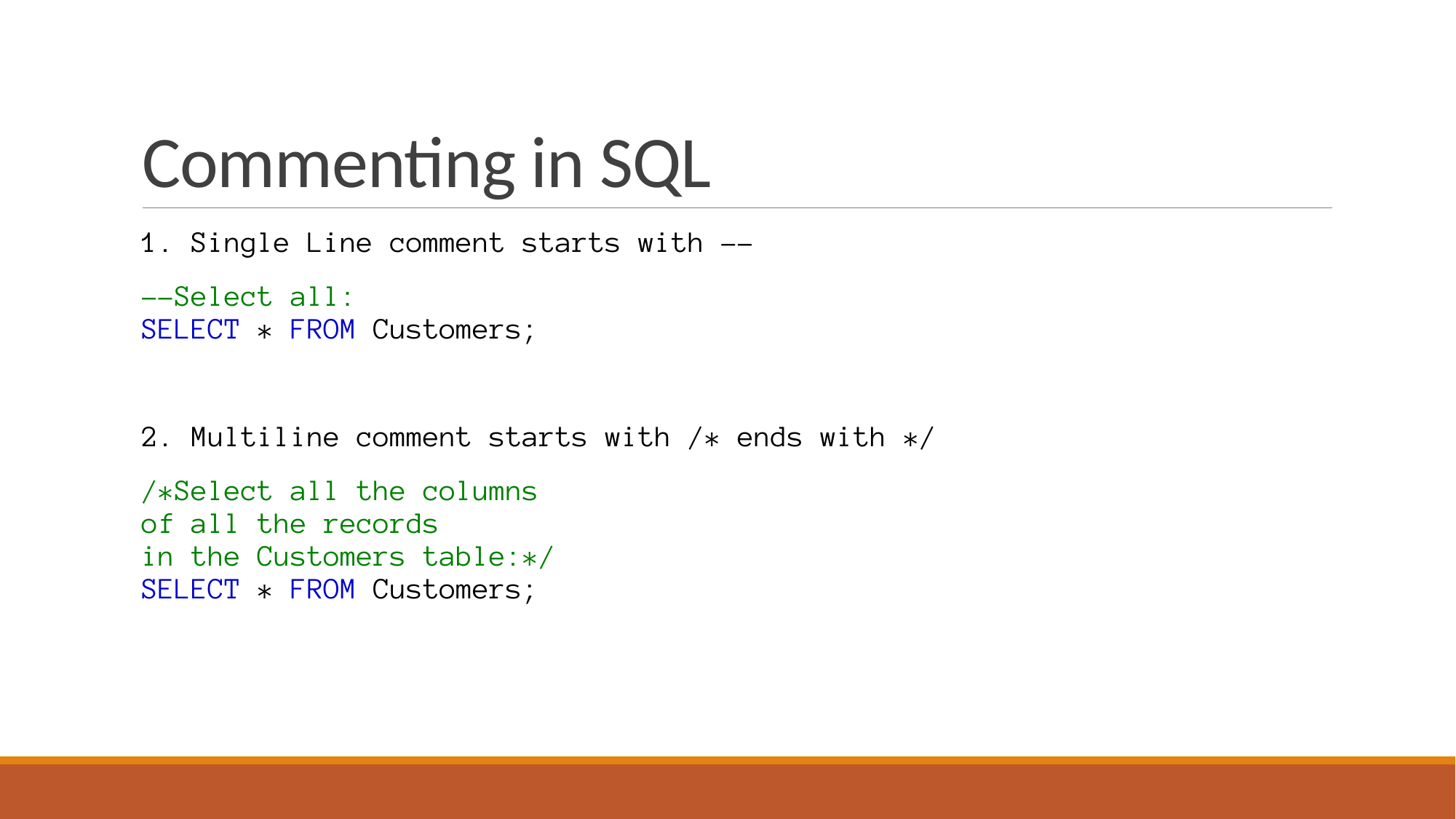

# Commenting in SQL
1. Single Line comment starts with --
--Select all:
SELECT * FROM Customers;

2. Multiline comment starts with /* ends with */
/*Select all the columns
of all the records
in the Customers table:*/
SELECT * FROM Customers;